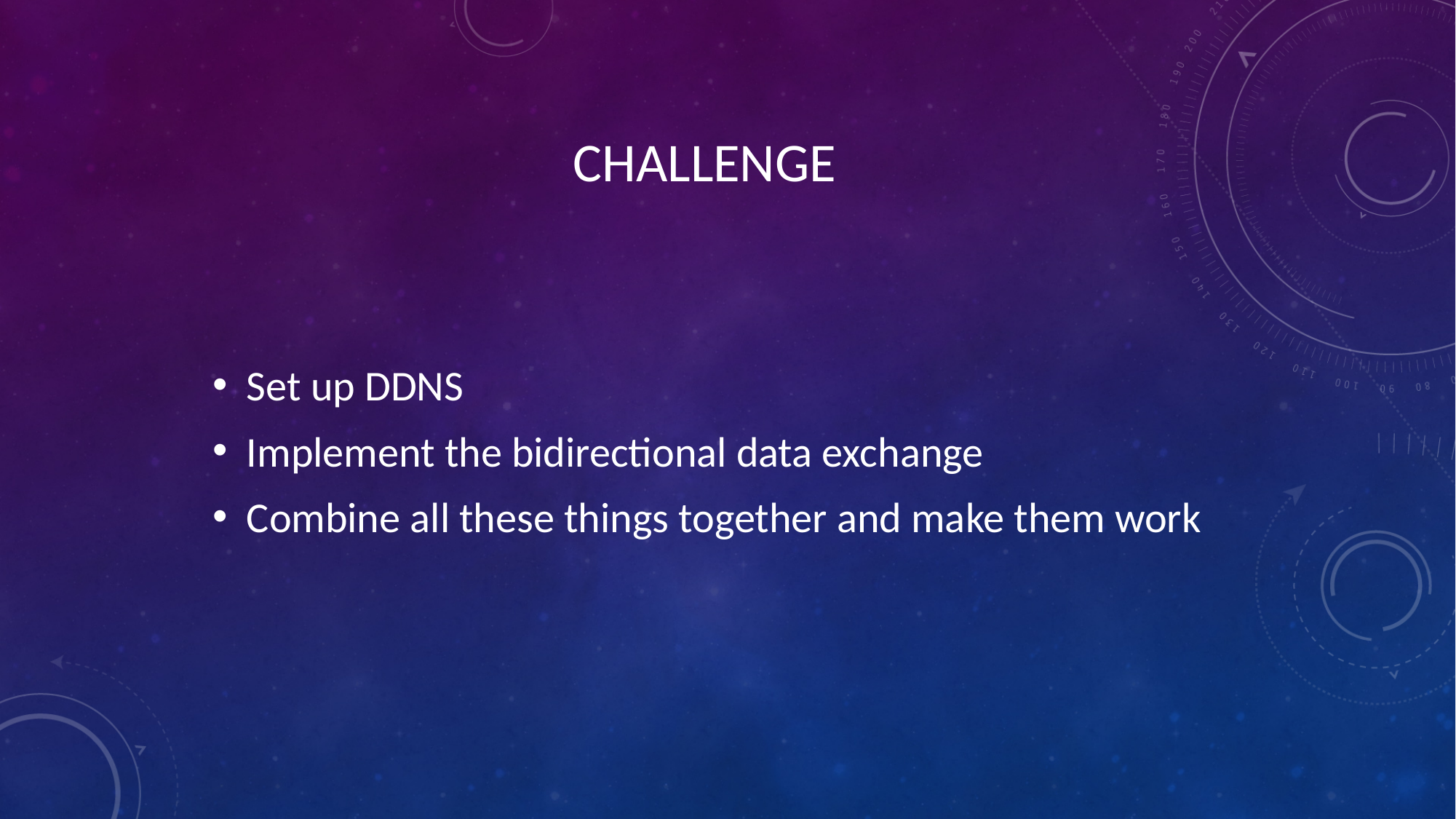

# Challenge
Set up DDNS
Implement the bidirectional data exchange
Combine all these things together and make them work